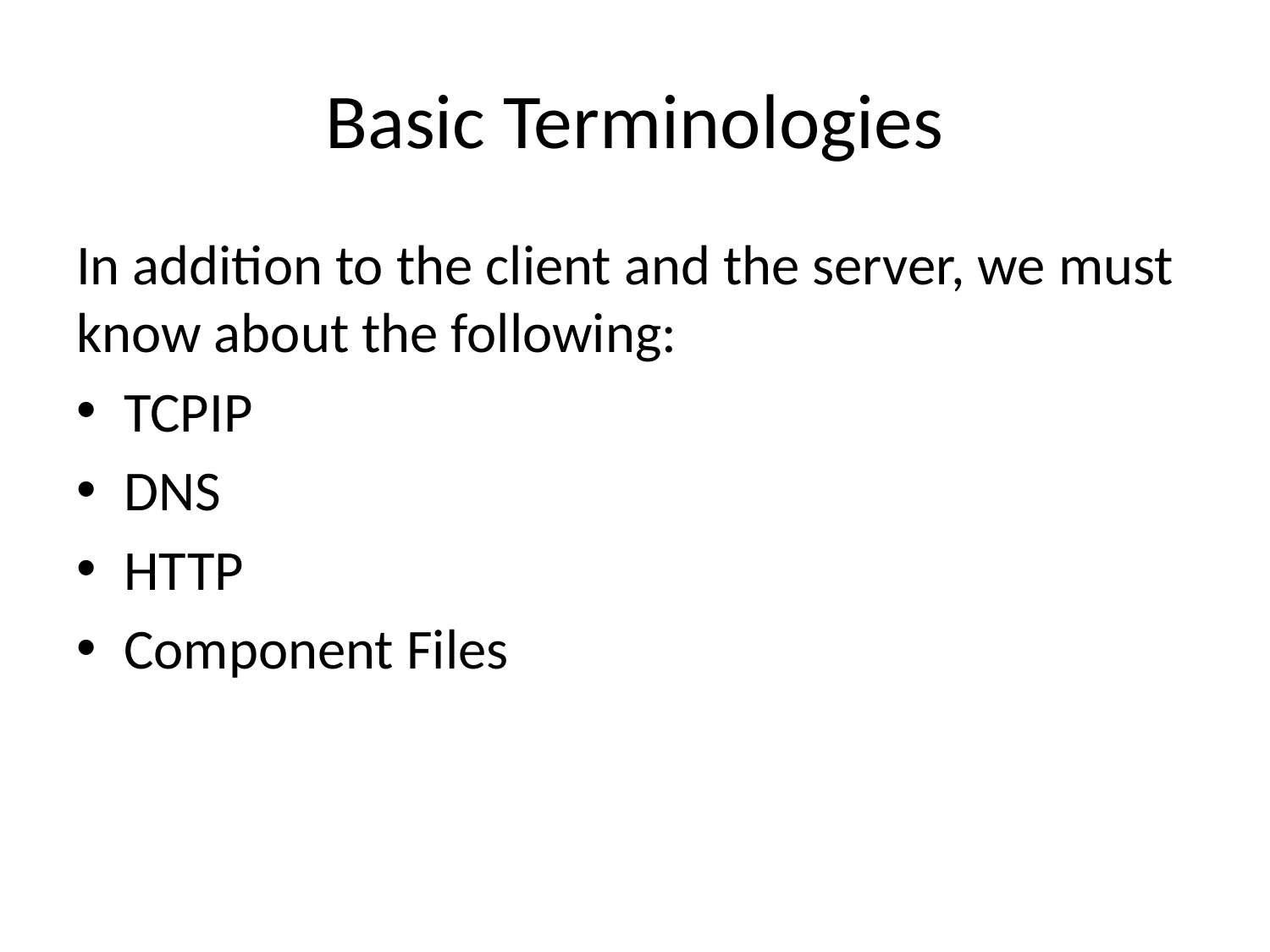

# Basic Terminologies
In addition to the client and the server, we must know about the following:
TCPIP
DNS
HTTP
Component Files